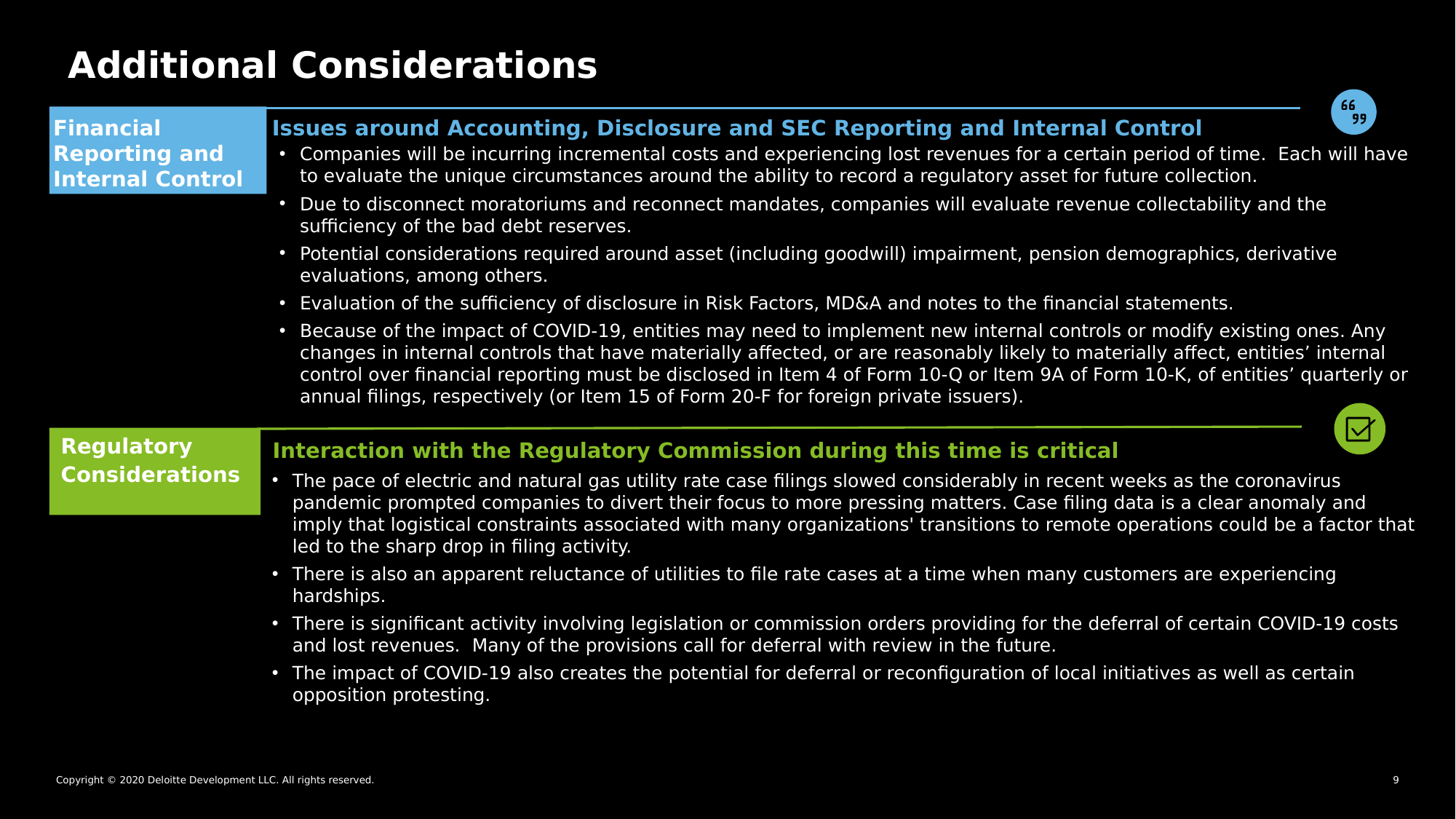

Additional Considerations

Financial Reporting and Internal Control
Issues around Accounting, Disclosure and SEC Reporting and Internal Control
Companies will be incurring incremental costs and experiencing lost revenues for a certain period of time.  Each will have to evaluate the unique circumstances around the ability to record a regulatory asset for future collection.
Due to disconnect moratoriums and reconnect mandates, companies will evaluate revenue collectability and the sufficiency of the bad debt reserves.
Potential considerations required around asset (including goodwill) impairment, pension demographics, derivative evaluations, among others.
Evaluation of the sufficiency of disclosure in Risk Factors, MD&A and notes to the financial statements.
Because of the impact of COVID-19, entities may need to implement new internal controls or modify existing ones. Any changes in internal controls that have materially affected, or are reasonably likely to materially affect, entities’ internal control over financial reporting must be disclosed in Item 4 of Form 10-Q or Item 9A of Form 10-K, of entities’ quarterly or annual filings, respectively (or Item 15 of Form 20-F for foreign private issuers).

Regulatory
Considerations
Interaction with the Regulatory Commission during this time is critical
The pace of electric and natural gas utility rate case filings slowed considerably in recent weeks as the coronavirus pandemic prompted companies to divert their focus to more pressing matters. Case filing data is a clear anomaly and imply that logistical constraints associated with many organizations' transitions to remote operations could be a factor that led to the sharp drop in filing activity.
There is also an apparent reluctance of utilities to file rate cases at a time when many customers are experiencing hardships.
There is significant activity involving legislation or commission orders providing for the deferral of certain COVID-19 costs and lost revenues.  Many of the provisions call for deferral with review in the future.
The impact of COVID-19 also creates the potential for deferral or reconfiguration of local initiatives as well as certain opposition protesting.